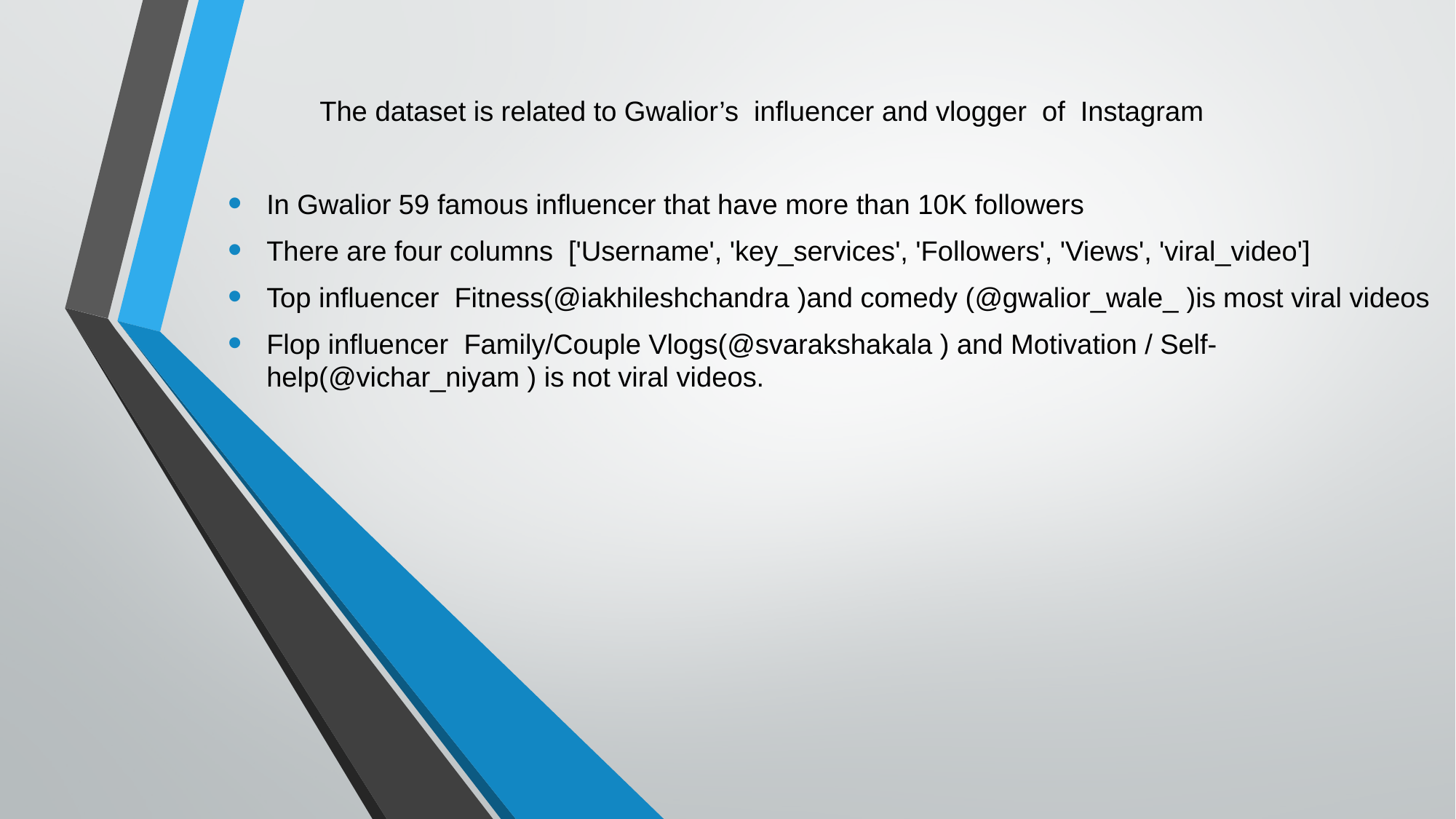

The dataset is related to Gwalior’s  influencer and vlogger  of  Instagram

In Gwalior 59 famous influencer that have more than 10K followers
There are four columns  ['Username', 'key_services', 'Followers', 'Views', 'viral_video']
Top influencer  Fitness(@iakhileshchandra )and comedy (@gwalior_wale_ )is most viral videos
Flop influencer  Family/Couple Vlogs(@svarakshakala ) and Motivation / Self-help(@vichar_niyam ) is not viral videos.